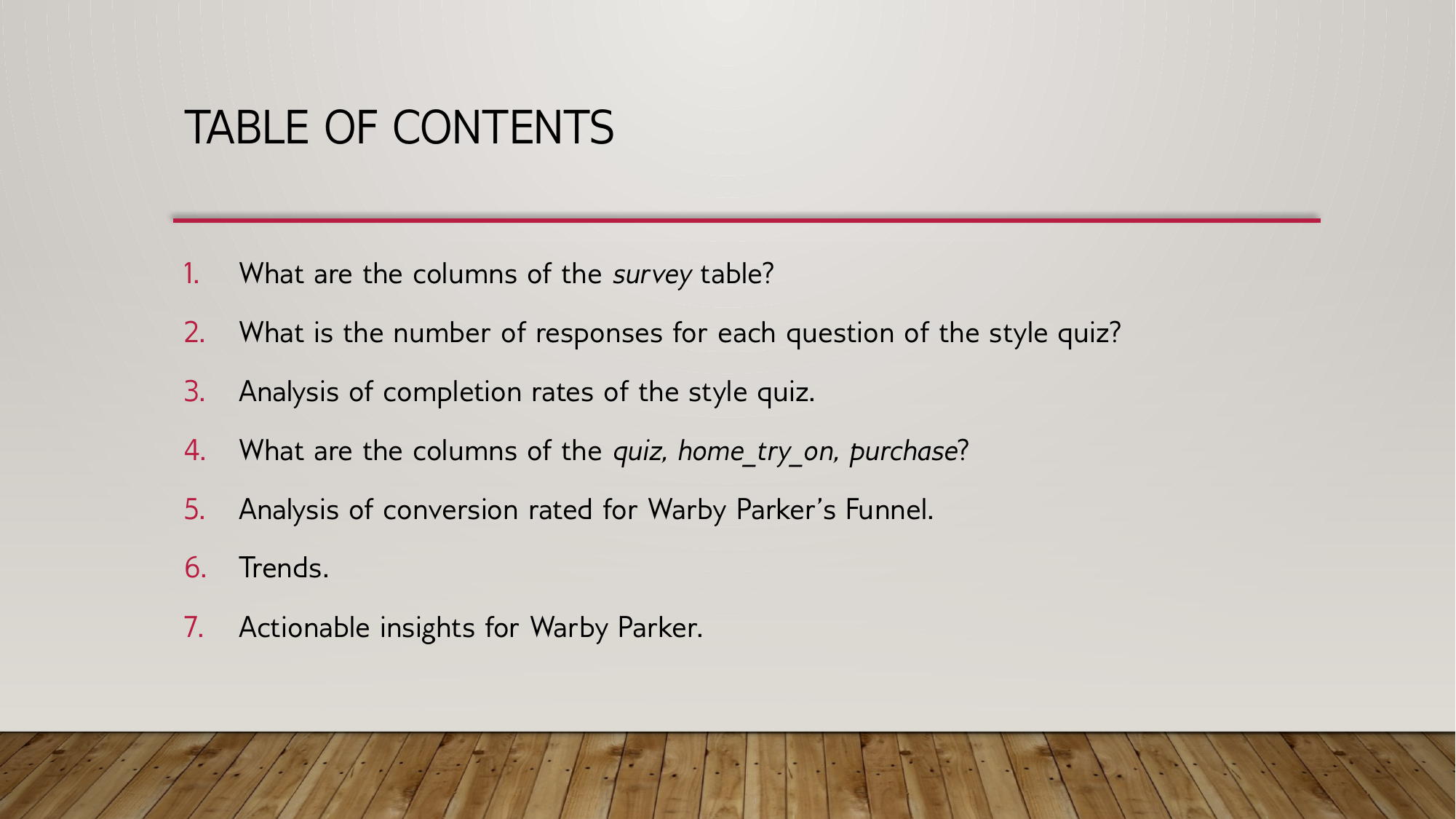

# Table of contents
What are the columns of the survey table?
What is the number of responses for each question of the style quiz?
Analysis of completion rates of the style quiz.
What are the columns of the quiz, home_try_on, purchase?
Analysis of conversion rated for Warby Parker’s Funnel.
Trends.
Actionable insights for Warby Parker.